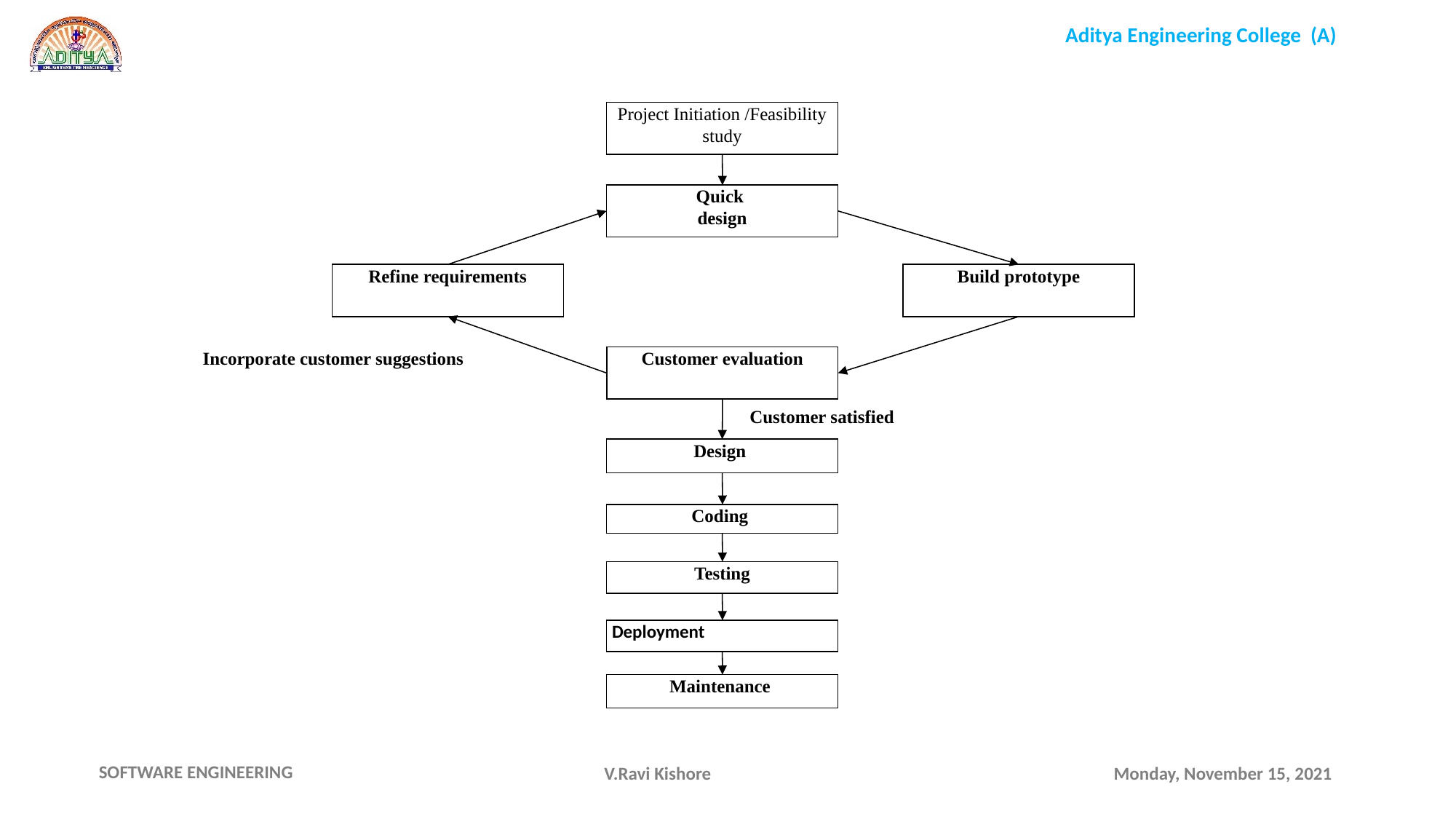

Project Initiation /Feasibility study
Quick
design
Refine requirements
Build prototype
Incorporate customer suggestions
Customer evaluation
Customer satisfied
Design
Coding
Testing
Deployment
Maintenance
V.Ravi Kishore
Monday, November 15, 2021